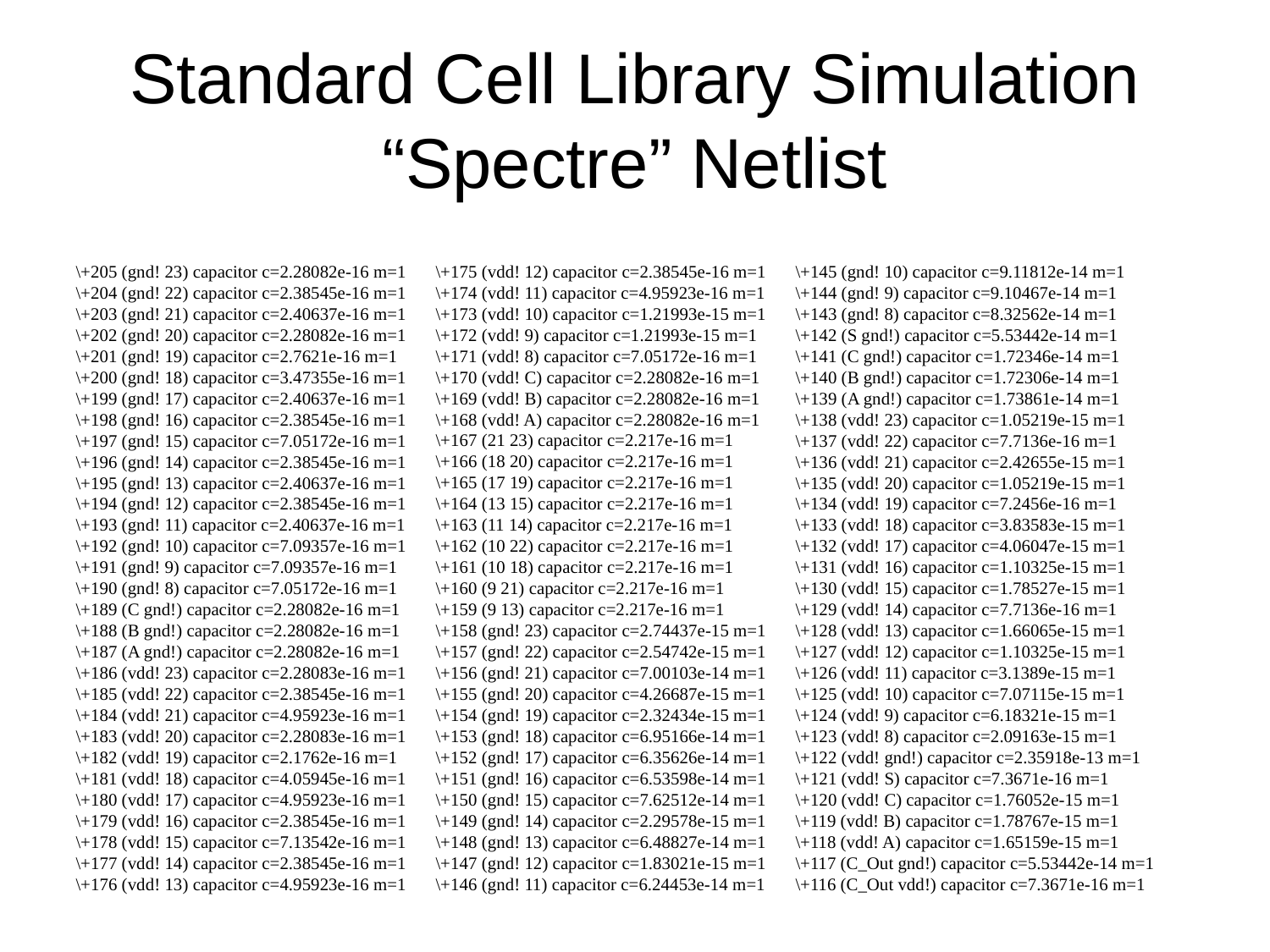

# Standard Cell Library Simulation “Spectre” Netlist
\+205 (gnd! 23) capacitor c=2.28082e-16 m=1
\+204 (gnd! 22) capacitor c=2.38545e-16 m=1
\+203 (gnd! 21) capacitor c=2.40637e-16 m=1
\+202 (gnd! 20) capacitor c=2.28082e-16 m=1
\+201 (gnd! 19) capacitor c=2.7621e-16 m=1
\+200 (gnd! 18) capacitor c=3.47355e-16 m=1
\+199 (gnd! 17) capacitor c=2.40637e-16 m=1
\+198 (gnd! 16) capacitor c=2.38545e-16 m=1
\+197 (gnd! 15) capacitor c=7.05172e-16 m=1
\+196 (gnd! 14) capacitor c=2.38545e-16 m=1
\+195 (gnd! 13) capacitor c=2.40637e-16 m=1
\+194 (gnd! 12) capacitor c=2.38545e-16 m=1
\+193 (gnd! 11) capacitor c=2.40637e-16 m=1
\+192 (gnd! 10) capacitor c=7.09357e-16 m=1
\+191 (gnd! 9) capacitor c=7.09357e-16 m=1
\+190 (gnd! 8) capacitor c=7.05172e-16 m=1
\+189 (C gnd!) capacitor c=2.28082e-16 m=1
\+188 (B gnd!) capacitor c=2.28082e-16 m=1
\+187 (A gnd!) capacitor c=2.28082e-16 m=1
\+186 (vdd! 23) capacitor c=2.28083e-16 m=1
\+185 (vdd! 22) capacitor c=2.38545e-16 m=1
\+184 (vdd! 21) capacitor c=4.95923e-16 m=1
\+183 (vdd! 20) capacitor c=2.28083e-16 m=1
\+182 (vdd! 19) capacitor c=2.1762e-16 m=1
\+181 (vdd! 18) capacitor c=4.05945e-16 m=1
\+180 (vdd! 17) capacitor c=4.95923e-16 m=1
\+179 (vdd! 16) capacitor c=2.38545e-16 m=1
\+178 (vdd! 15) capacitor c=7.13542e-16 m=1
\+177 (vdd! 14) capacitor c=2.38545e-16 m=1
\+176 (vdd! 13) capacitor c=4.95923e-16 m=1

\+175 (vdd! 12) capacitor c=2.38545e-16 m=1
\+174 (vdd! 11) capacitor c=4.95923e-16 m=1
\+173 (vdd! 10) capacitor c=1.21993e-15 m=1
\+172 (vdd! 9) capacitor c=1.21993e-15 m=1
\+171 (vdd! 8) capacitor c=7.05172e-16 m=1
\+170 (vdd! C) capacitor c=2.28082e-16 m=1
\+169 (vdd! B) capacitor c=2.28082e-16 m=1
\+168 (vdd! A) capacitor c=2.28082e-16 m=1
\+167 (21 23) capacitor c=2.217e-16 m=1
\+166 (18 20) capacitor c=2.217e-16 m=1
\+165 (17 19) capacitor c=2.217e-16 m=1
\+164 (13 15) capacitor c=2.217e-16 m=1
\+163 (11 14) capacitor c=2.217e-16 m=1
\+162 (10 22) capacitor c=2.217e-16 m=1
\+161 (10 18) capacitor c=2.217e-16 m=1
\+160 (9 21) capacitor c=2.217e-16 m=1
\+159 (9 13) capacitor c=2.217e-16 m=1
\+158 (gnd! 23) capacitor c=2.74437e-15 m=1
\+157 (gnd! 22) capacitor c=2.54742e-15 m=1
\+156 (gnd! 21) capacitor c=7.00103e-14 m=1
\+155 (gnd! 20) capacitor c=4.26687e-15 m=1
\+154 (gnd! 19) capacitor c=2.32434e-15 m=1
\+153 (gnd! 18) capacitor c=6.95166e-14 m=1
\+152 (gnd! 17) capacitor c=6.35626e-14 m=1
\+151 (gnd! 16) capacitor c=6.53598e-14 m=1
\+150 (gnd! 15) capacitor c=7.62512e-14 m=1
\+149 (gnd! 14) capacitor c=2.29578e-15 m=1
\+148 (gnd! 13) capacitor c=6.48827e-14 m=1
\+147 (gnd! 12) capacitor c=1.83021e-15 m=1
\+146 (gnd! 11) capacitor c=6.24453e-14 m=1
\+145 (gnd! 10) capacitor c=9.11812e-14 m=1
\+144 (gnd! 9) capacitor c=9.10467e-14 m=1
\+143 (gnd! 8) capacitor c=8.32562e-14 m=1
\+142 (S gnd!) capacitor c=5.53442e-14 m=1
\+141 (C gnd!) capacitor c=1.72346e-14 m=1
\+140 (B gnd!) capacitor c=1.72306e-14 m=1
\+139 (A gnd!) capacitor c=1.73861e-14 m=1
\+138 (vdd! 23) capacitor c=1.05219e-15 m=1
\+137 (vdd! 22) capacitor c=7.7136e-16 m=1
\+136 (vdd! 21) capacitor c=2.42655e-15 m=1
\+135 (vdd! 20) capacitor c=1.05219e-15 m=1
\+134 (vdd! 19) capacitor c=7.2456e-16 m=1
\+133 (vdd! 18) capacitor c=3.83583e-15 m=1
\+132 (vdd! 17) capacitor c=4.06047e-15 m=1
\+131 (vdd! 16) capacitor c=1.10325e-15 m=1
\+130 (vdd! 15) capacitor c=1.78527e-15 m=1
\+129 (vdd! 14) capacitor c=7.7136e-16 m=1
\+128 (vdd! 13) capacitor c=1.66065e-15 m=1
\+127 (vdd! 12) capacitor c=1.10325e-15 m=1
\+126 (vdd! 11) capacitor c=3.1389e-15 m=1
\+125 (vdd! 10) capacitor c=7.07115e-15 m=1
\+124 (vdd! 9) capacitor c=6.18321e-15 m=1
\+123 (vdd! 8) capacitor c=2.09163e-15 m=1
\+122 (vdd! gnd!) capacitor c=2.35918e-13 m=1
\+121 (vdd! S) capacitor c=7.3671e-16 m=1
\+120 (vdd! C) capacitor c=1.76052e-15 m=1
\+119 (vdd! B) capacitor c=1.78767e-15 m=1
\+118 (vdd! A) capacitor c=1.65159e-15 m=1
\+117 (C_Out gnd!) capacitor c=5.53442e-14 m=1
\+116 (C_Out vdd!) capacitor c=7.3671e-16 m=1